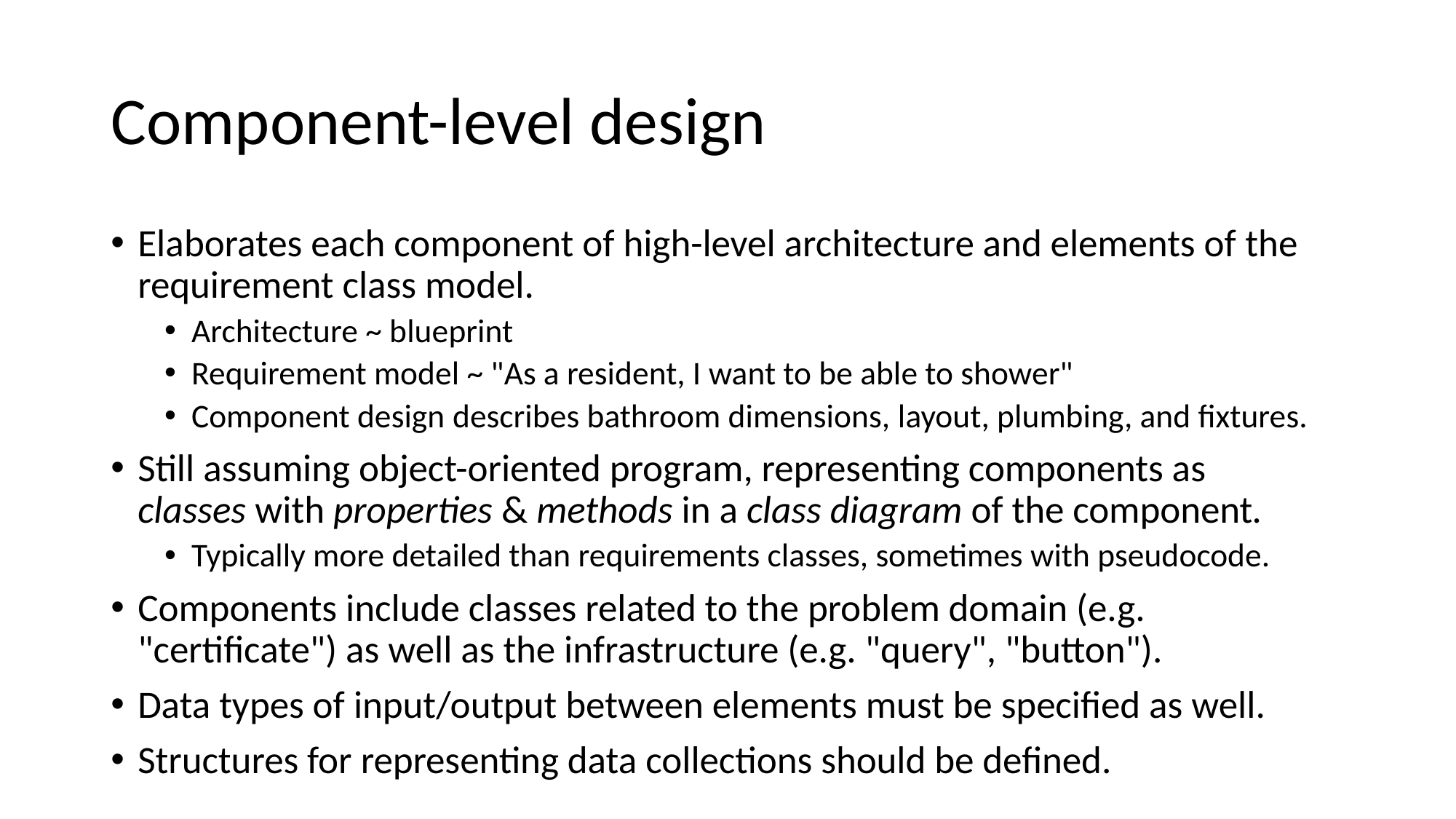

# Component-level design
Elaborates each component of high-level architecture and elements of the requirement class model.
Architecture ~ blueprint
Requirement model ~ "As a resident, I want to be able to shower"
Component design describes bathroom dimensions, layout, plumbing, and fixtures.
Still assuming object-oriented program, representing components as classes with properties & methods in a class diagram of the component.
Typically more detailed than requirements classes, sometimes with pseudocode.
Components include classes related to the problem domain (e.g. "certificate") as well as the infrastructure (e.g. "query", "button").
Data types of input/output between elements must be specified as well.
Structures for representing data collections should be defined.